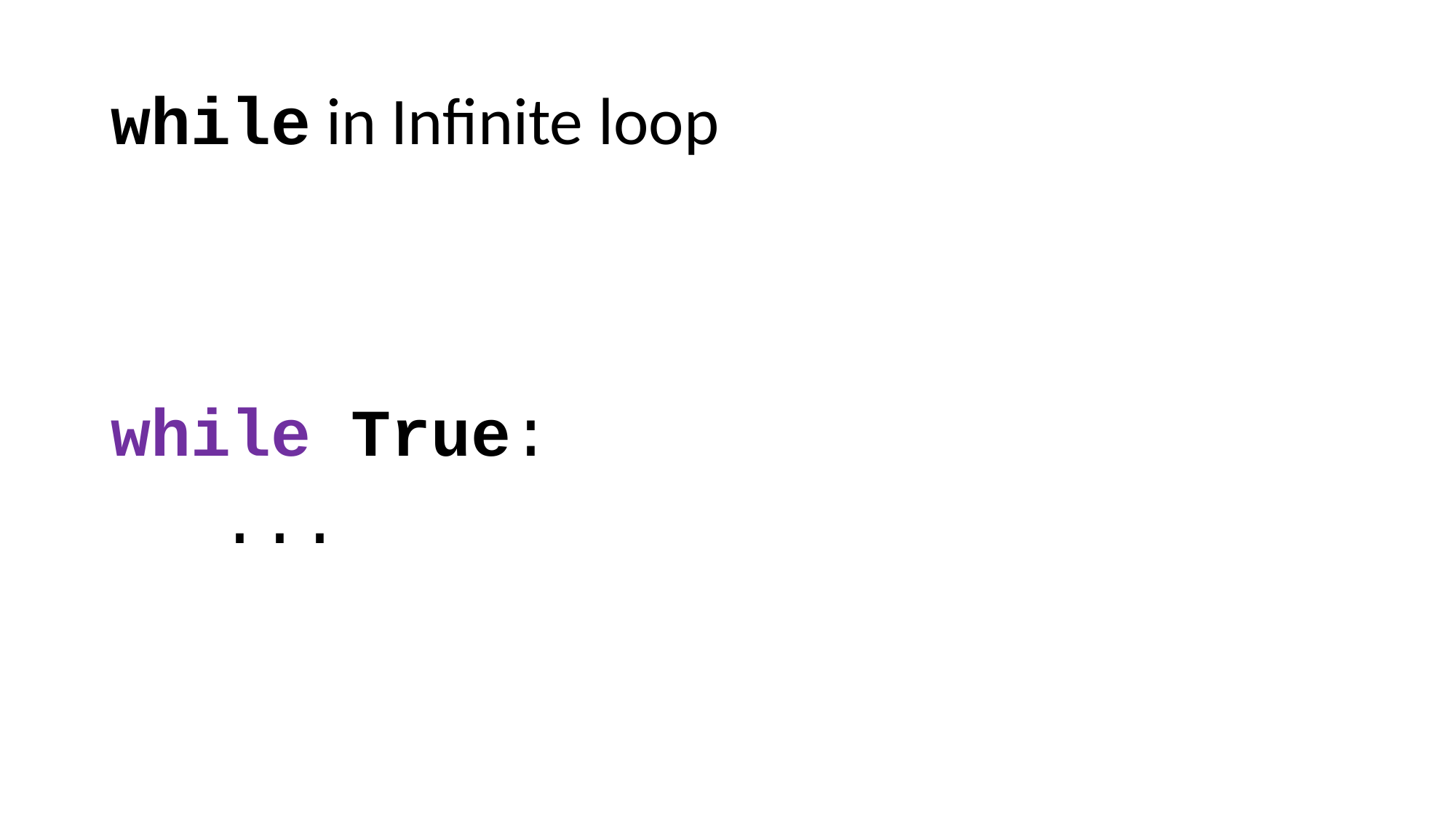

# while in Infinite loop
while True:
	...